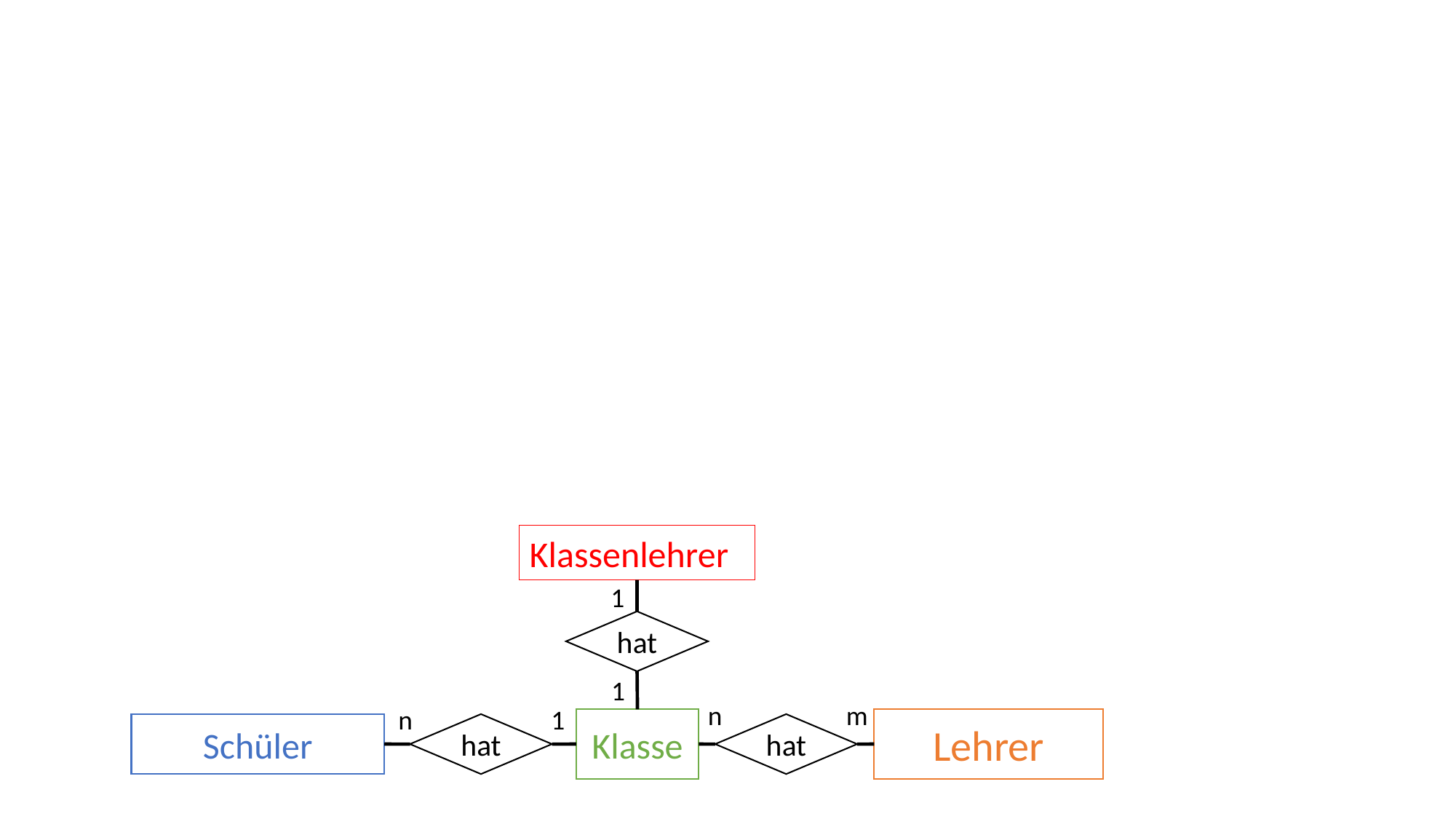

Klassenlehrer
1
hat
1
n
m
n
1
Lehrer
Klasse
Schüler
hat
hat